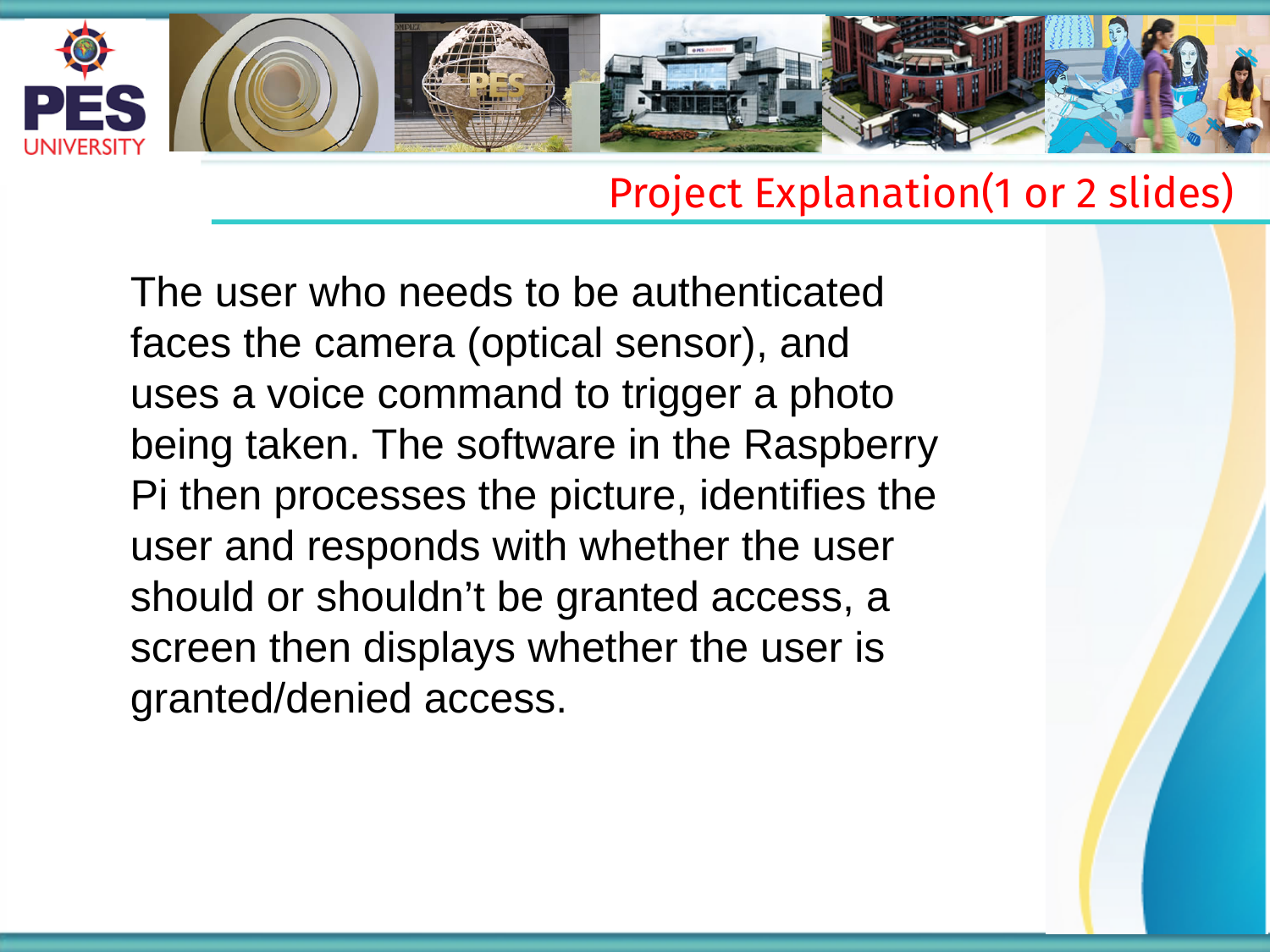

Project Explanation(1 or 2 slides)

The user who needs to be authenticated faces the camera (optical sensor), and uses a voice command to trigger a photo being taken. The software in the Raspberry Pi then processes the picture, identifies the user and responds with whether the user should or shouldn’t be granted access, a screen then displays whether the user is granted/denied access.